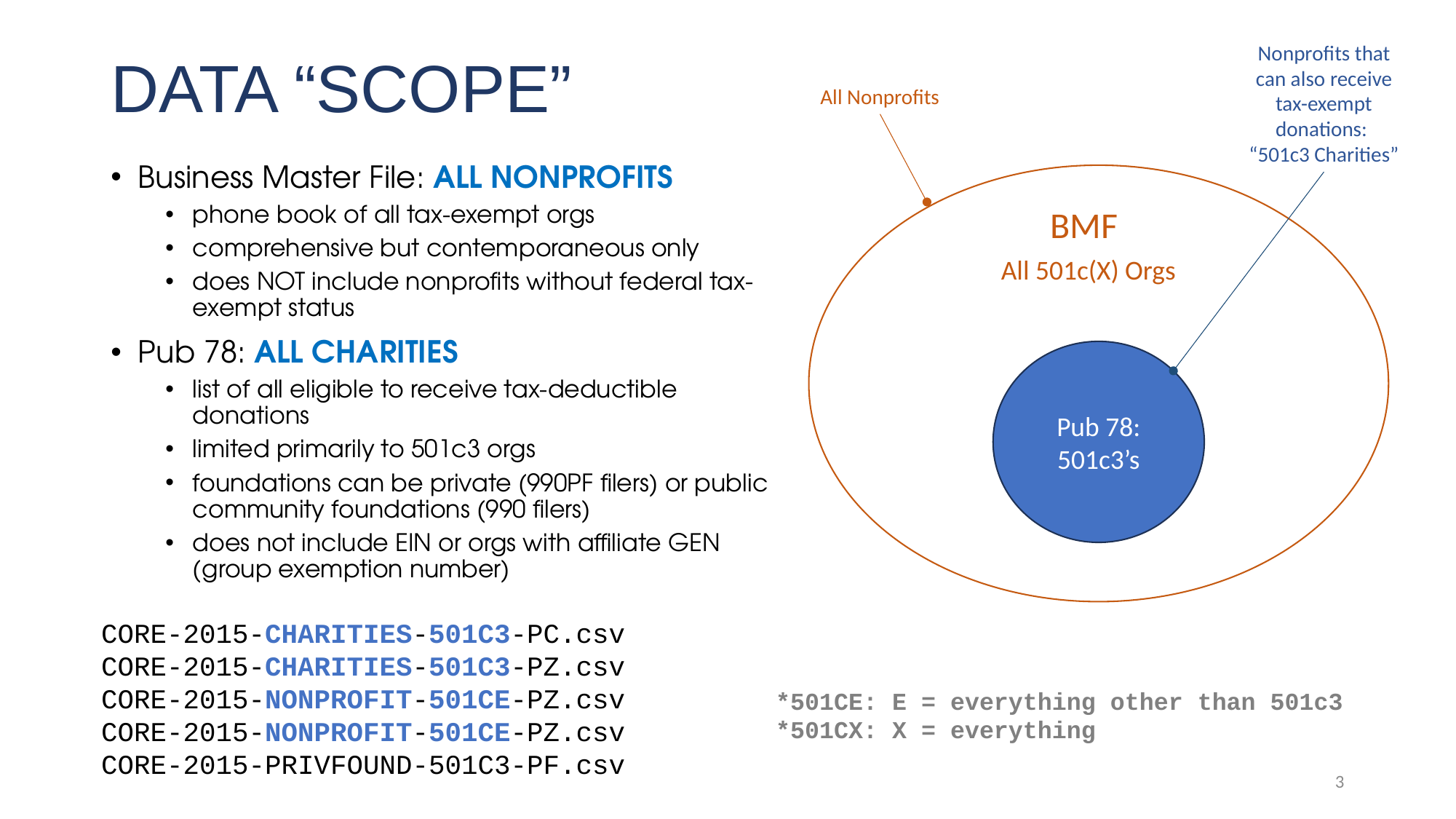

# DATA “SCOPE”
Nonprofits that can also receive tax-exempt
donations:
“501c3 Charities”
All Nonprofits
Business Master File: ALL NONPROFITS
phone book of all tax-exempt orgs
comprehensive but contemporaneous only
does NOT include nonprofits without federal tax-exempt status
Pub 78: ALL CHARITIES
list of all eligible to receive tax-deductible donations
limited primarily to 501c3 orgs
foundations can be private (990PF filers) or public community foundations (990 filers)
does not include EIN or orgs with affiliate GEN (group exemption number)

BMF
All 501c(X) Orgs
Pub 78: 501c3’s
CORE-2015-CHARITIES-501C3-PC.csv
CORE-2015-CHARITIES-501C3-PZ.csv
CORE-2015-NONPROFIT-501CE-PZ.csv
CORE-2015-NONPROFIT-501CE-PZ.csv
CORE-2015-PRIVFOUND-501C3-PF.csv
*501CE: E = everything other than 501c3
*501CX: X = everything
3